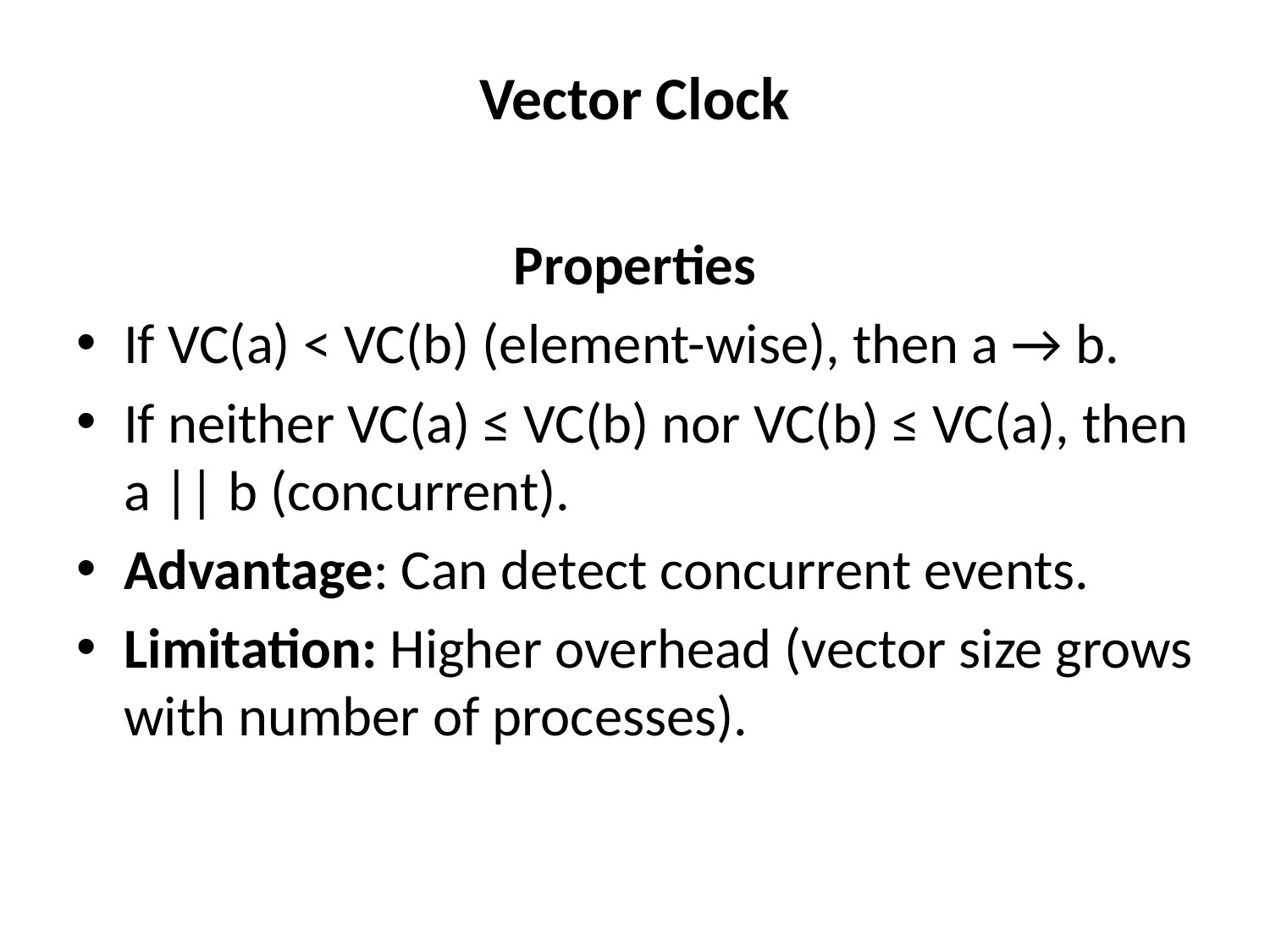

# Vector Clock
Properties
If VC(a) < VC(b) (element-wise), then a → b.
If neither VC(a) ≤ VC(b) nor VC(b) ≤ VC(a), then a || b (concurrent).
Advantage: Can detect concurrent events.
Limitation: Higher overhead (vector size grows with number of processes).